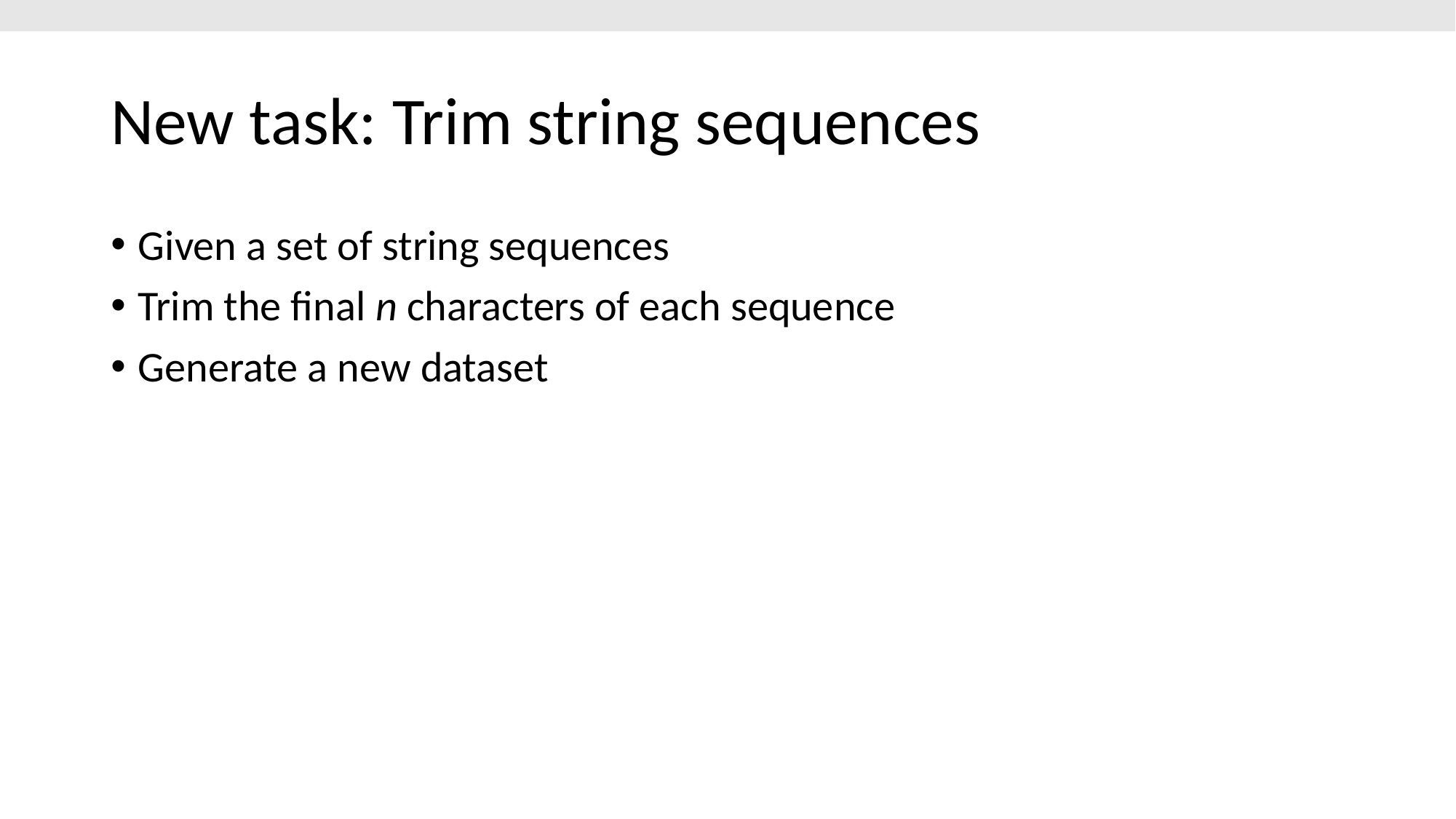

# New task: Trim string sequences
Given a set of string sequences
Trim the final n characters of each sequence
Generate a new dataset